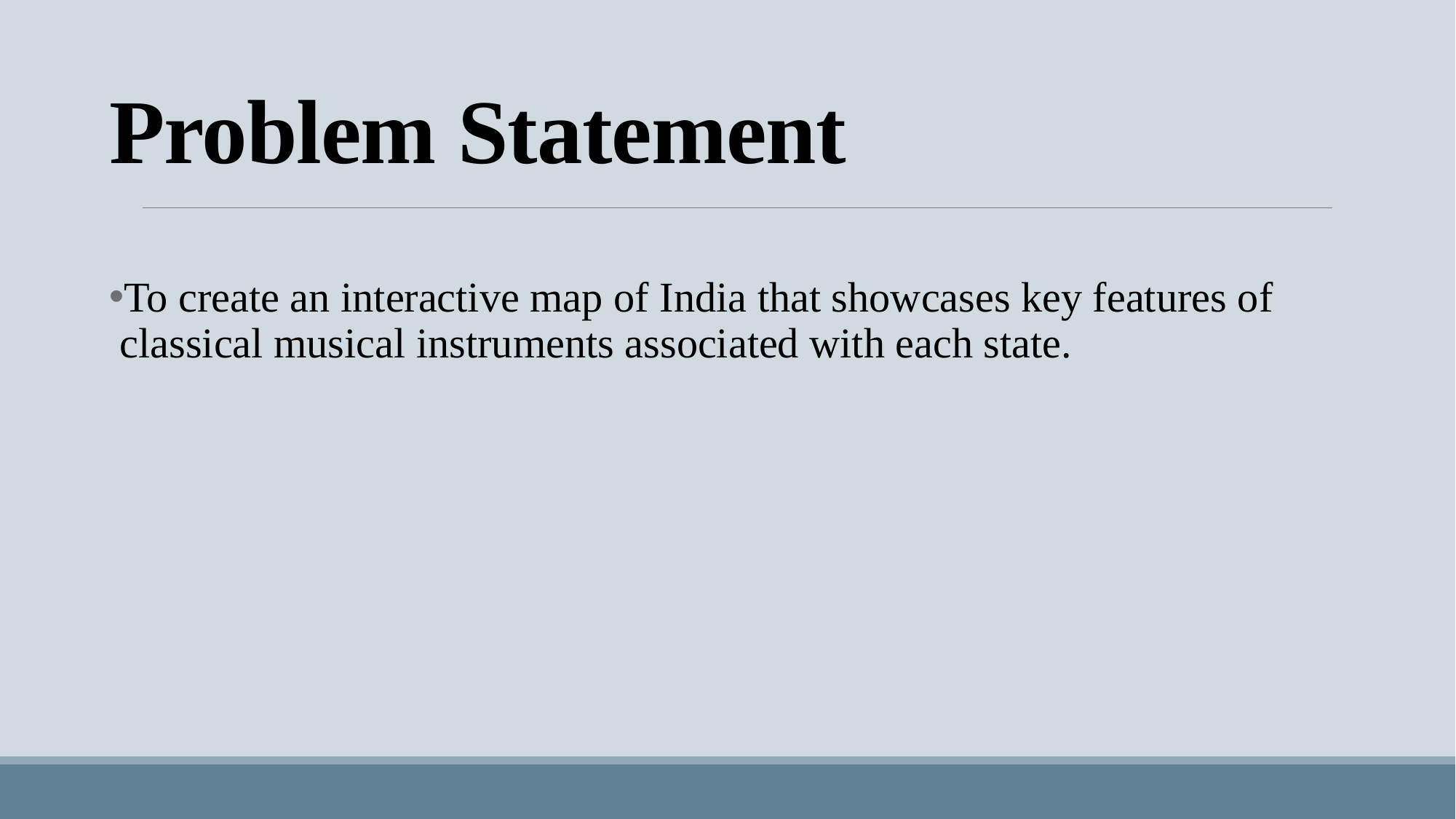

# Problem Statement
To create an interactive map of India that showcases key features of classical musical instruments associated with each state.